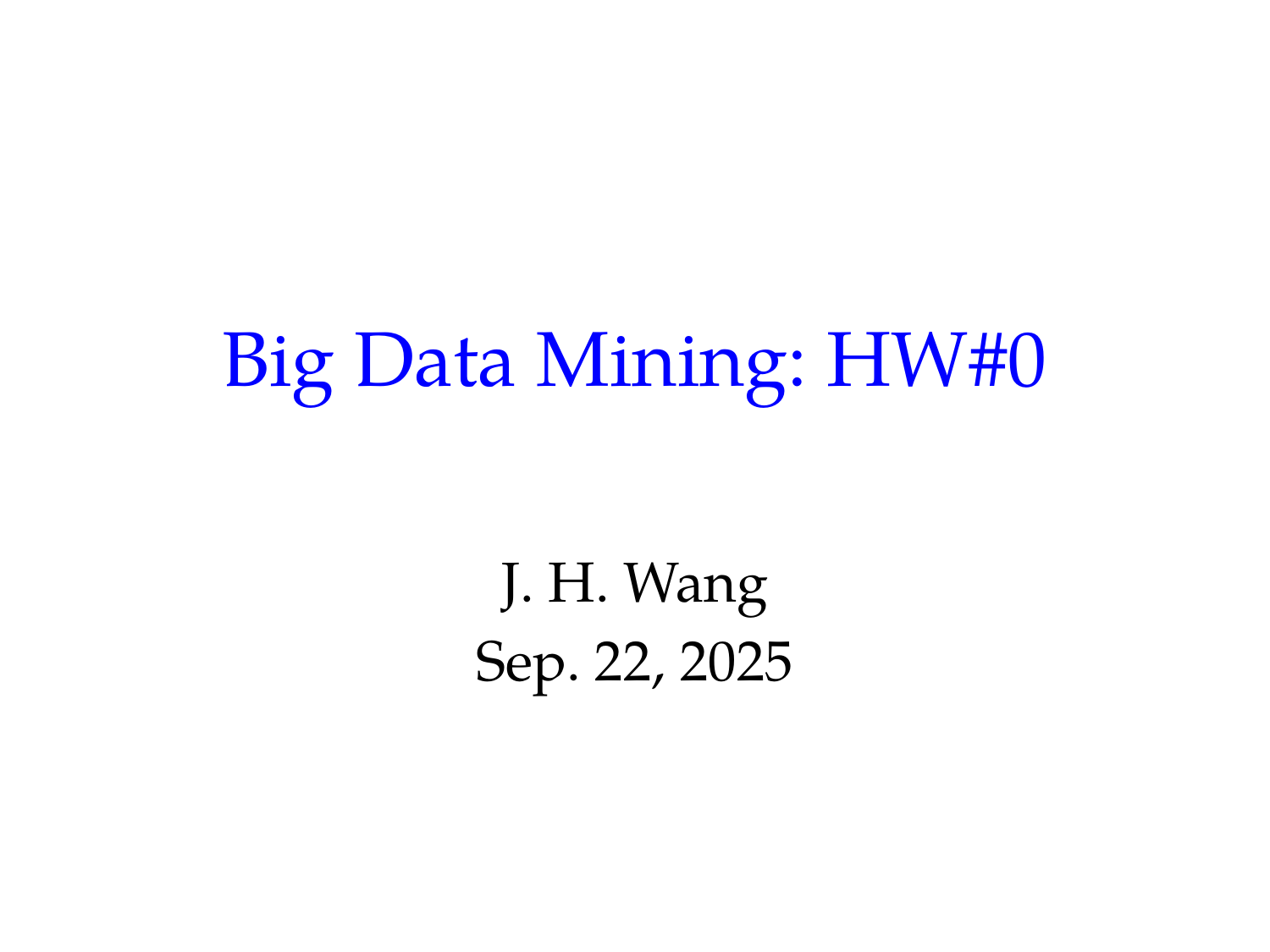

# Big Data Mining: HW#0
J. H. Wang
Sep. 22, 2025